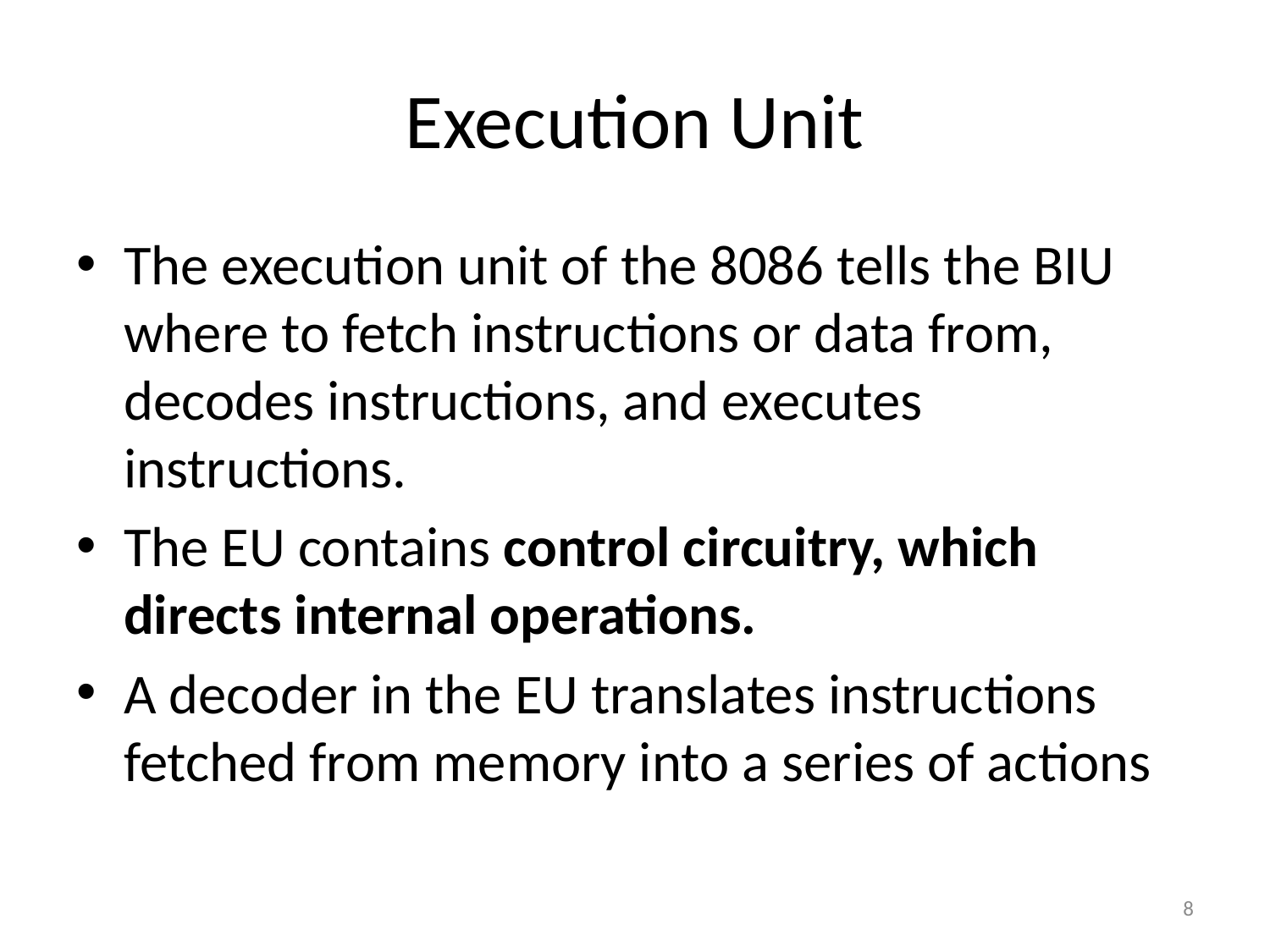

# Execution Unit
The execution unit of the 8086 tells the BIU where to fetch instructions or data from, decodes instructions, and executes instructions.
The EU contains control circuitry, which directs internal operations.
A decoder in the EU translates instructions fetched from memory into a series of actions
8